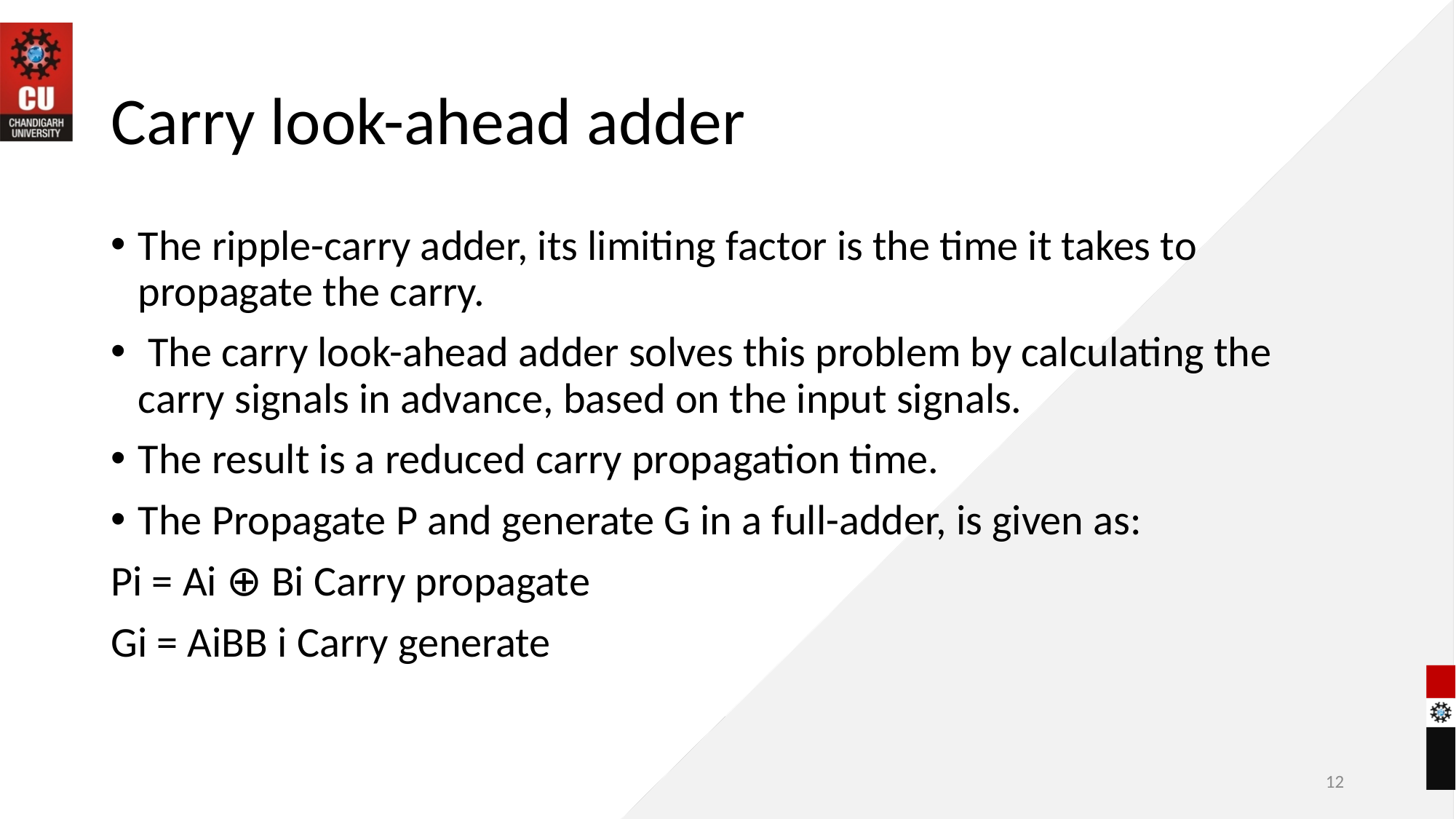

# Carry look-ahead adder
The ripple-carry adder, its limiting factor is the time it takes to propagate the carry.
 The carry look-ahead adder solves this problem by calculating the carry signals in advance, based on the input signals.
The result is a reduced carry propagation time.
The Propagate P and generate G in a full-adder, is given as:
Pi = Ai ⊕ Bi Carry propagate
Gi = AiBB i Carry generate
12